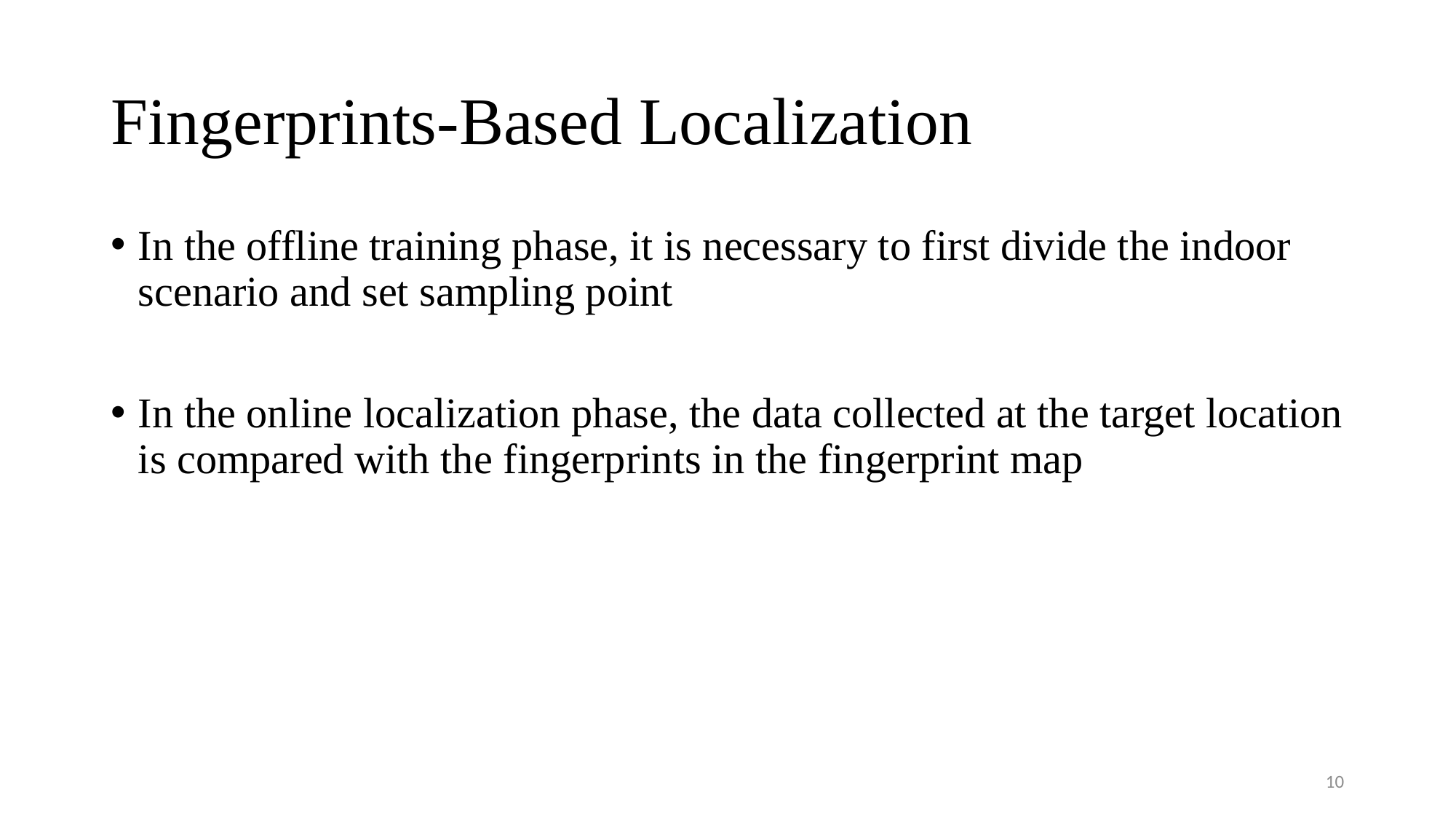

# Fingerprints-Based Localization
In the offline training phase, it is necessary to first divide the indoor scenario and set sampling point

In the online localization phase, the data collected at the target location is compared with the fingerprints in the fingerprint map
10